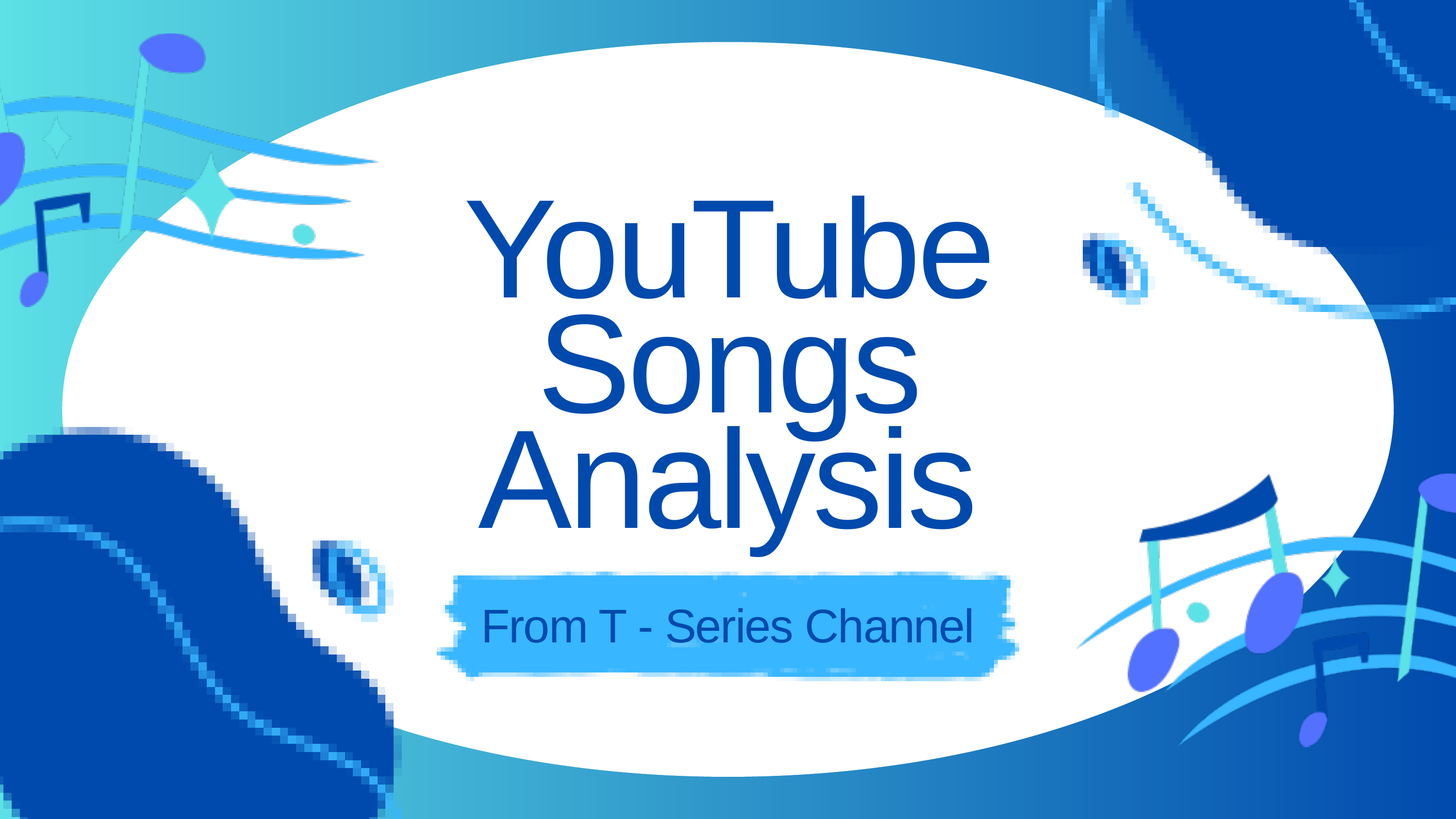

YouTube Songs Analysis

From T - Series Channel